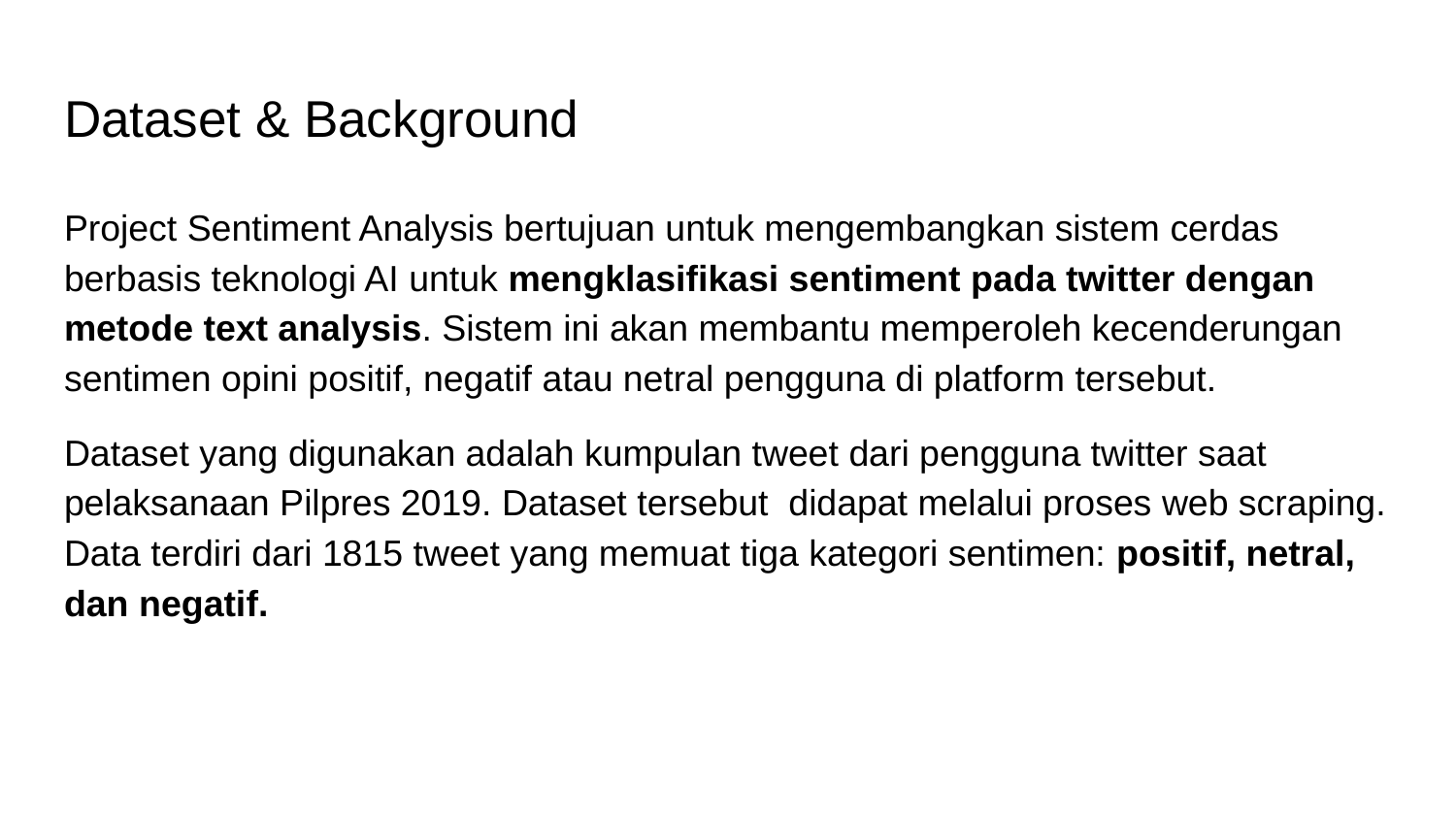

# Dataset & Background
Project Sentiment Analysis bertujuan untuk mengembangkan sistem cerdas berbasis teknologi AI untuk mengklasifikasi sentiment pada twitter dengan metode text analysis. Sistem ini akan membantu memperoleh kecenderungan sentimen opini positif, negatif atau netral pengguna di platform tersebut.
Dataset yang digunakan adalah kumpulan tweet dari pengguna twitter saat pelaksanaan Pilpres 2019. Dataset tersebut  didapat melalui proses web scraping. Data terdiri dari 1815 tweet yang memuat tiga kategori sentimen: positif, netral, dan negatif.